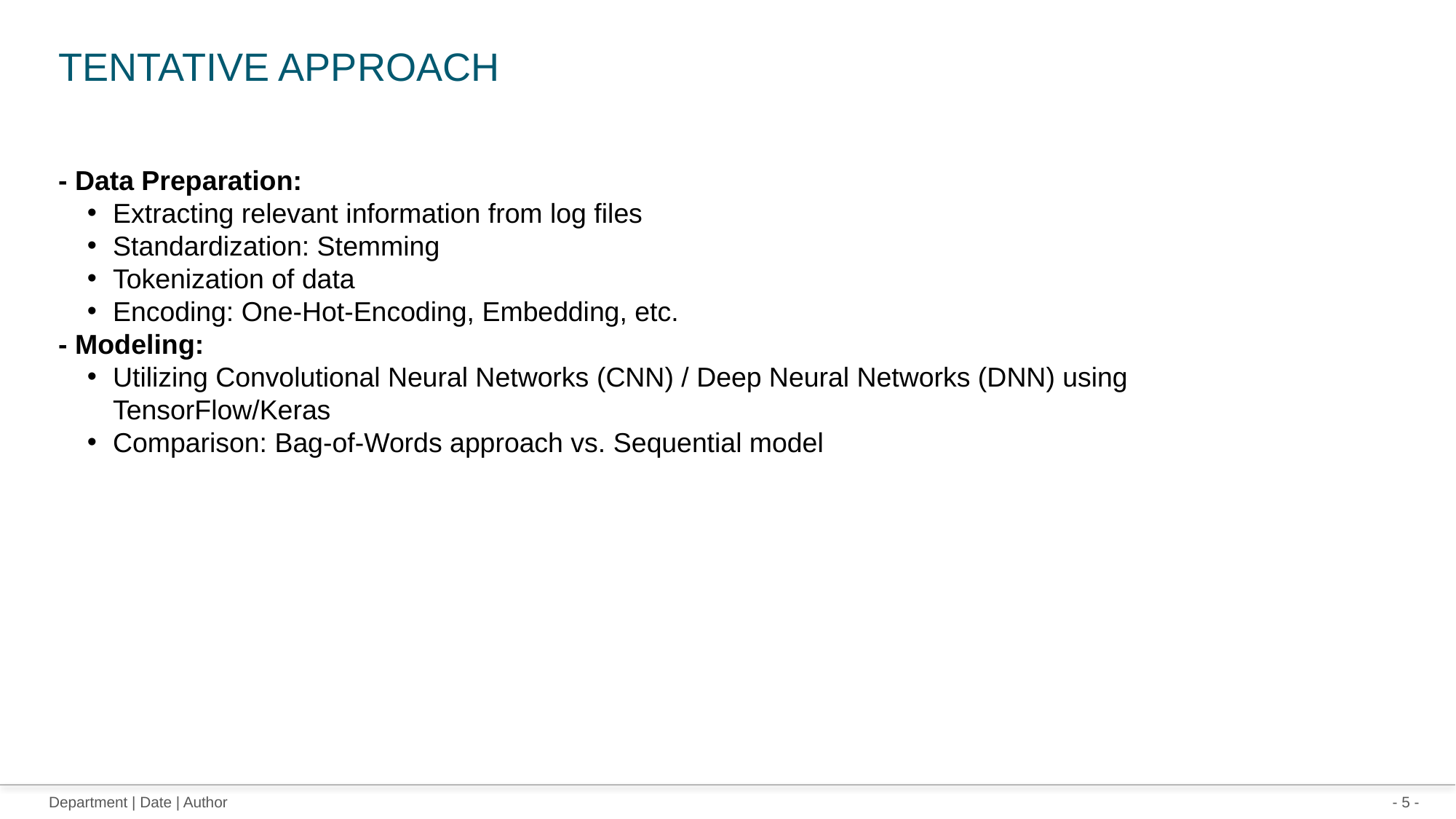

# Tentative Approach
- Data Preparation:
Extracting relevant information from log files
Standardization: Stemming
Tokenization of data
Encoding: One-Hot-Encoding, Embedding, etc.
- Modeling:
Utilizing Convolutional Neural Networks (CNN) / Deep Neural Networks (DNN) using TensorFlow/Keras
Comparison: Bag-of-Words approach vs. Sequential model